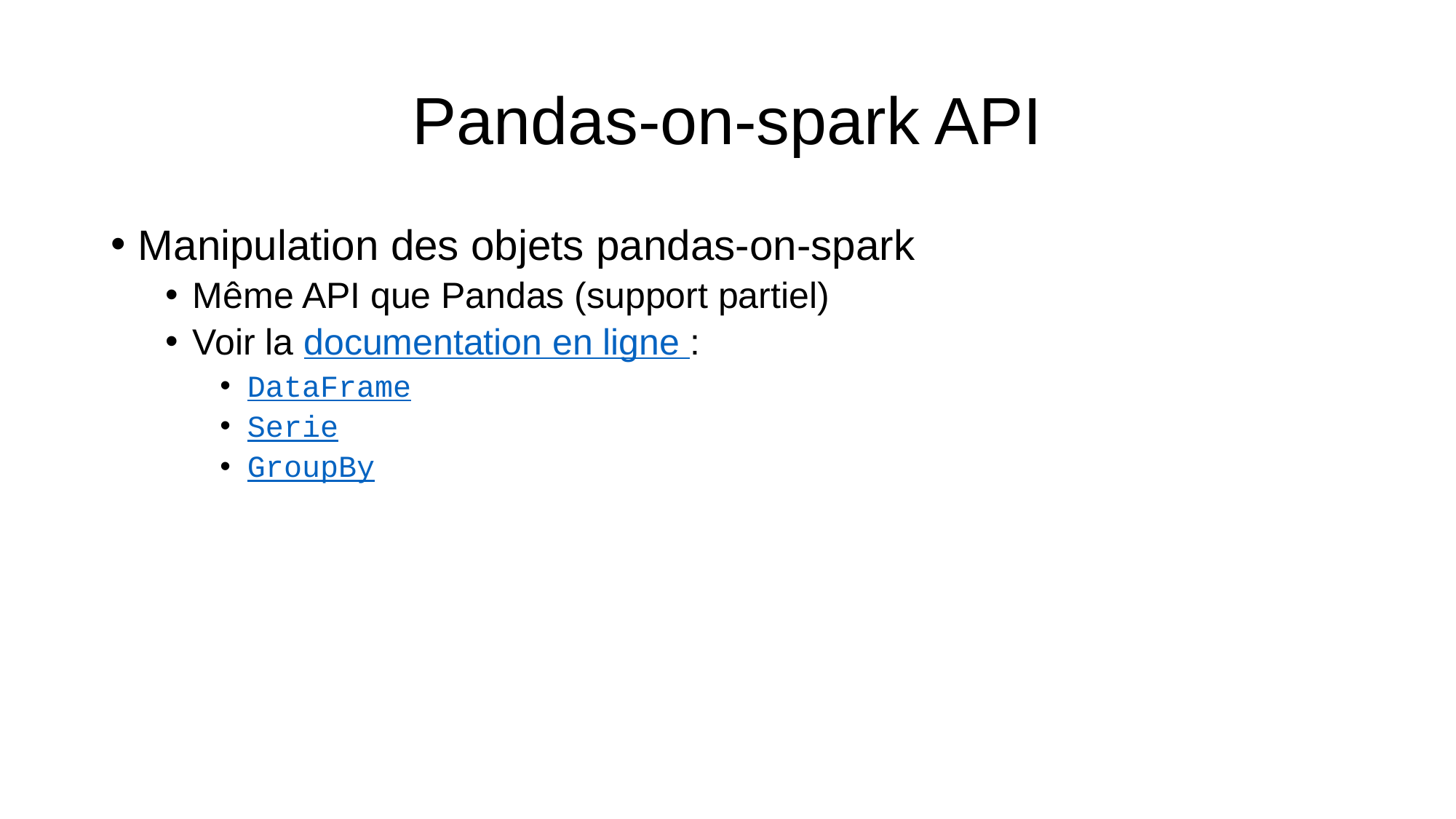

# Pandas-on-spark API
Manipulation des objets pandas-on-spark
Même API que Pandas (support partiel)
Voir la documentation en ligne :
DataFrame
Serie
GroupBy